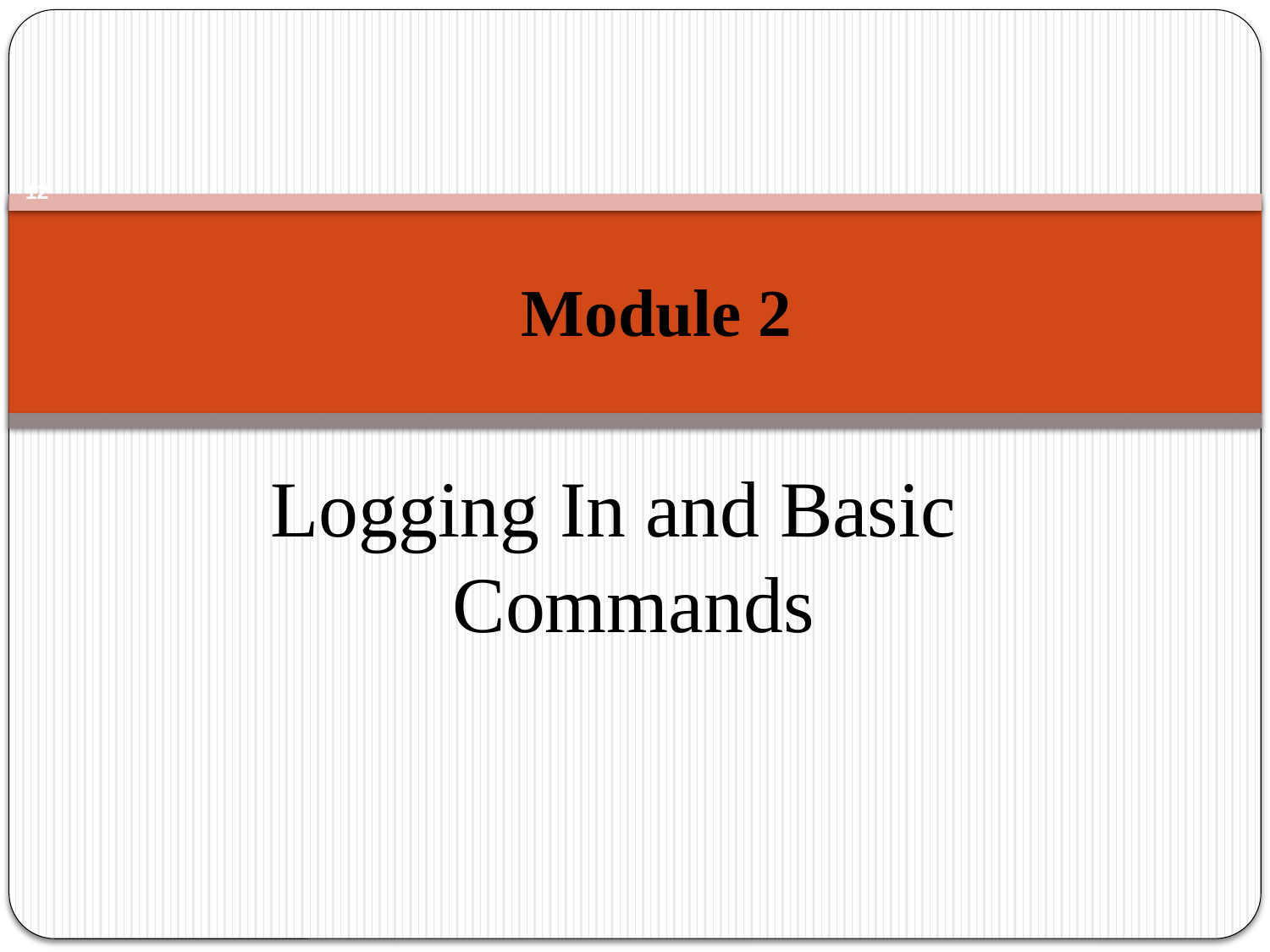

12
Module 2
Logging In and Basic  Commands